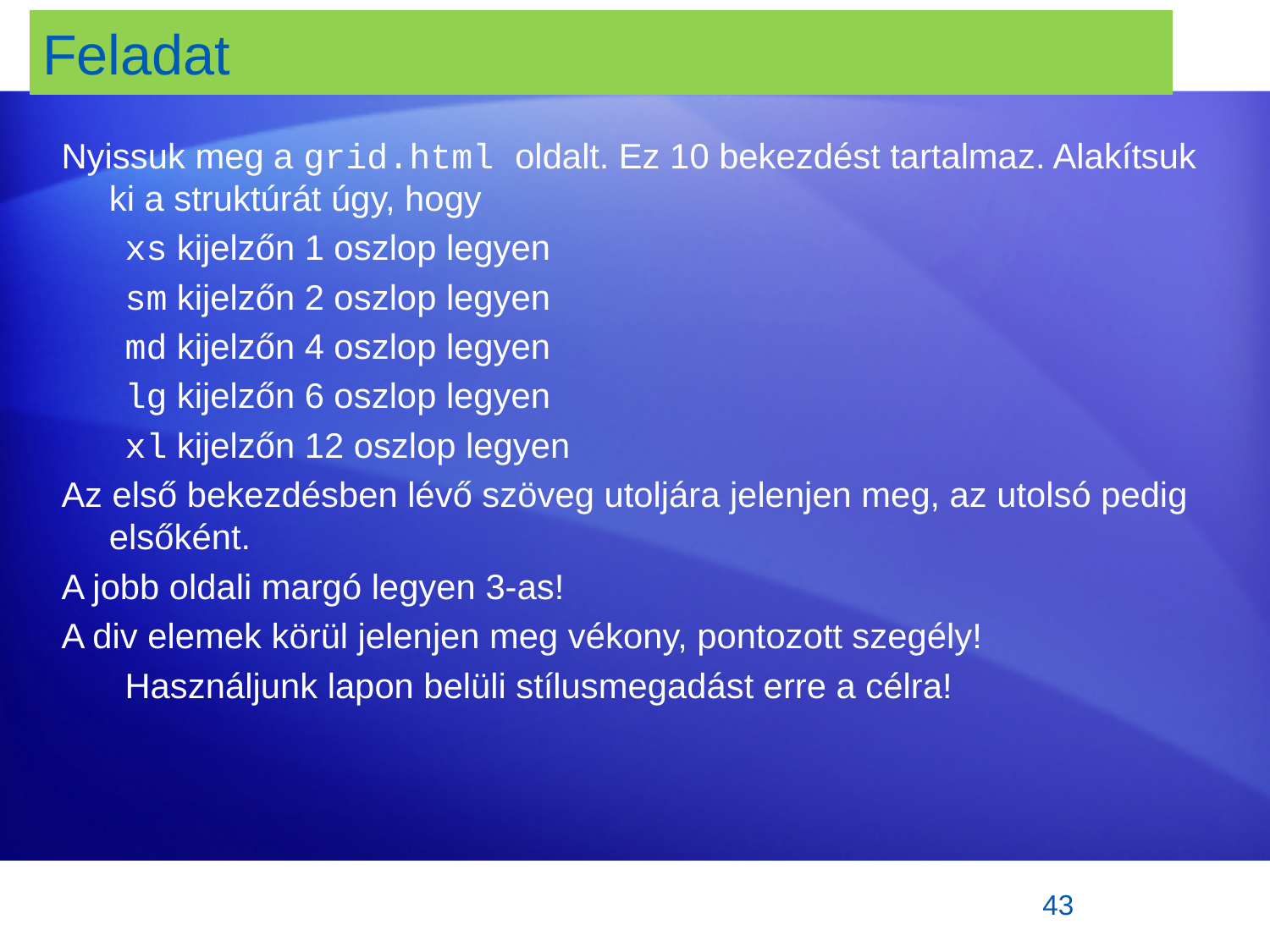

# Feladat
Nyissuk meg a grid.html oldalt. Ez 10 bekezdést tartalmaz. Alakítsuk ki a struktúrát úgy, hogy
xs kijelzőn 1 oszlop legyen
sm kijelzőn 2 oszlop legyen
md kijelzőn 4 oszlop legyen
lg kijelzőn 6 oszlop legyen
xl kijelzőn 12 oszlop legyen
Az első bekezdésben lévő szöveg utoljára jelenjen meg, az utolsó pedig elsőként.
A jobb oldali margó legyen 3-as!
A div elemek körül jelenjen meg vékony, pontozott szegély!
Használjunk lapon belüli stílusmegadást erre a célra!

43